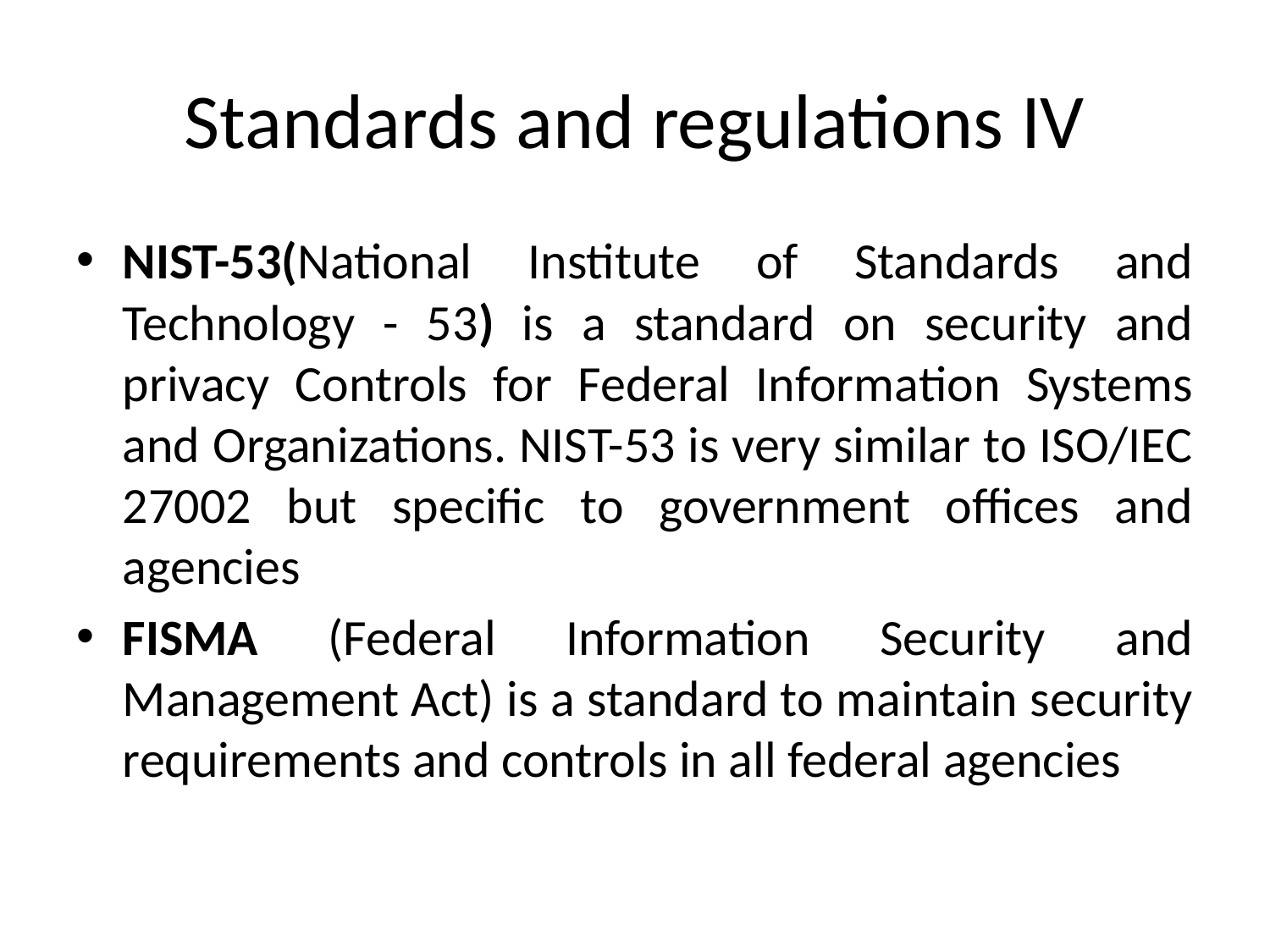

# Standards and regulations IV
NIST-53(National Institute of Standards and Technology - 53) is a standard on security and privacy Controls for Federal Information Systems and Organizations. NIST-53 is very similar to ISO/IEC 27002 but specific to government offices and agencies
FISMA (Federal Information Security and Management Act) is a standard to maintain security requirements and controls in all federal agencies